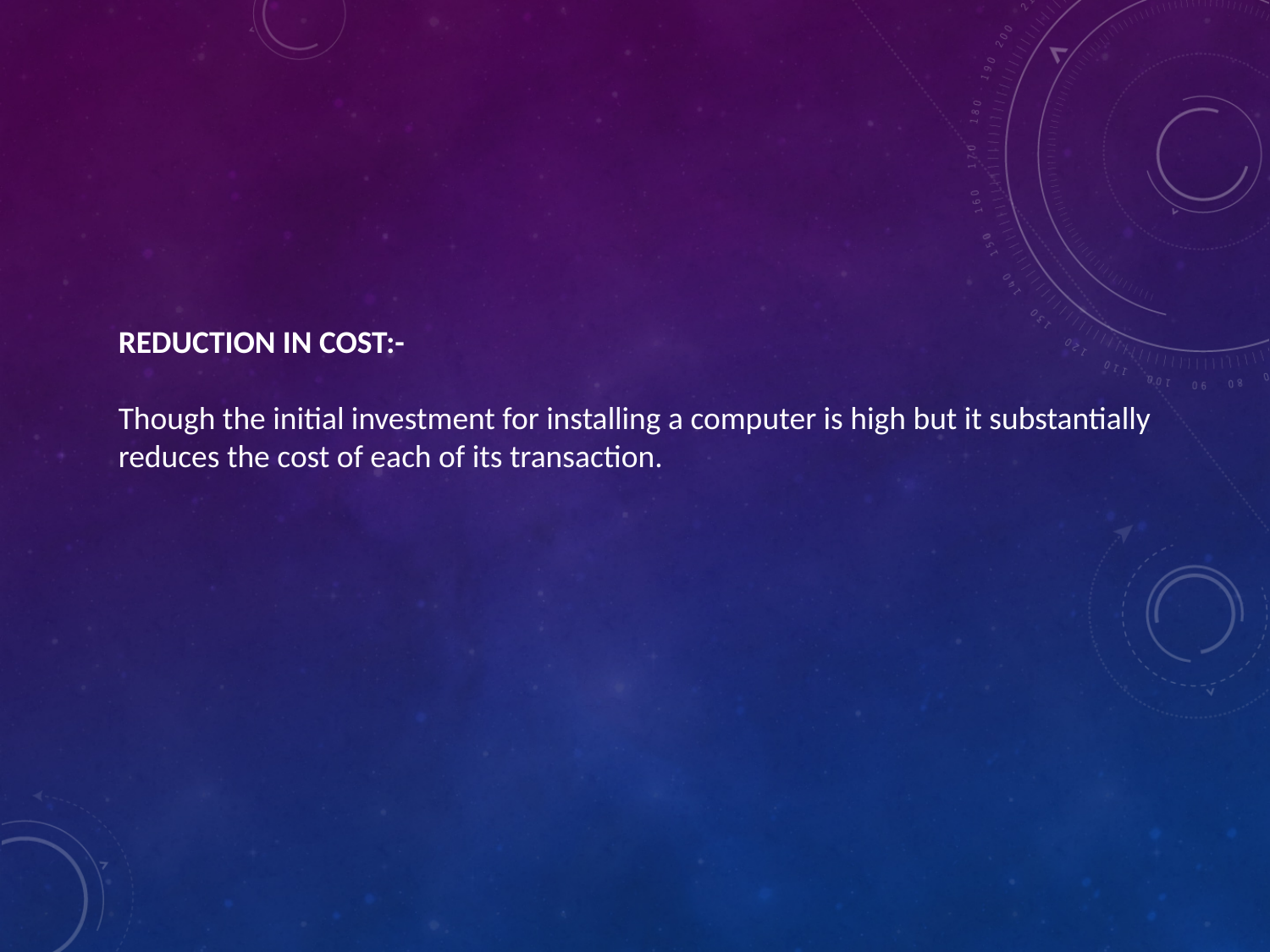

REDUCTION IN COST:-
Though the initial investment for installing a computer is high but it substantially reduces the cost of each of its transaction.